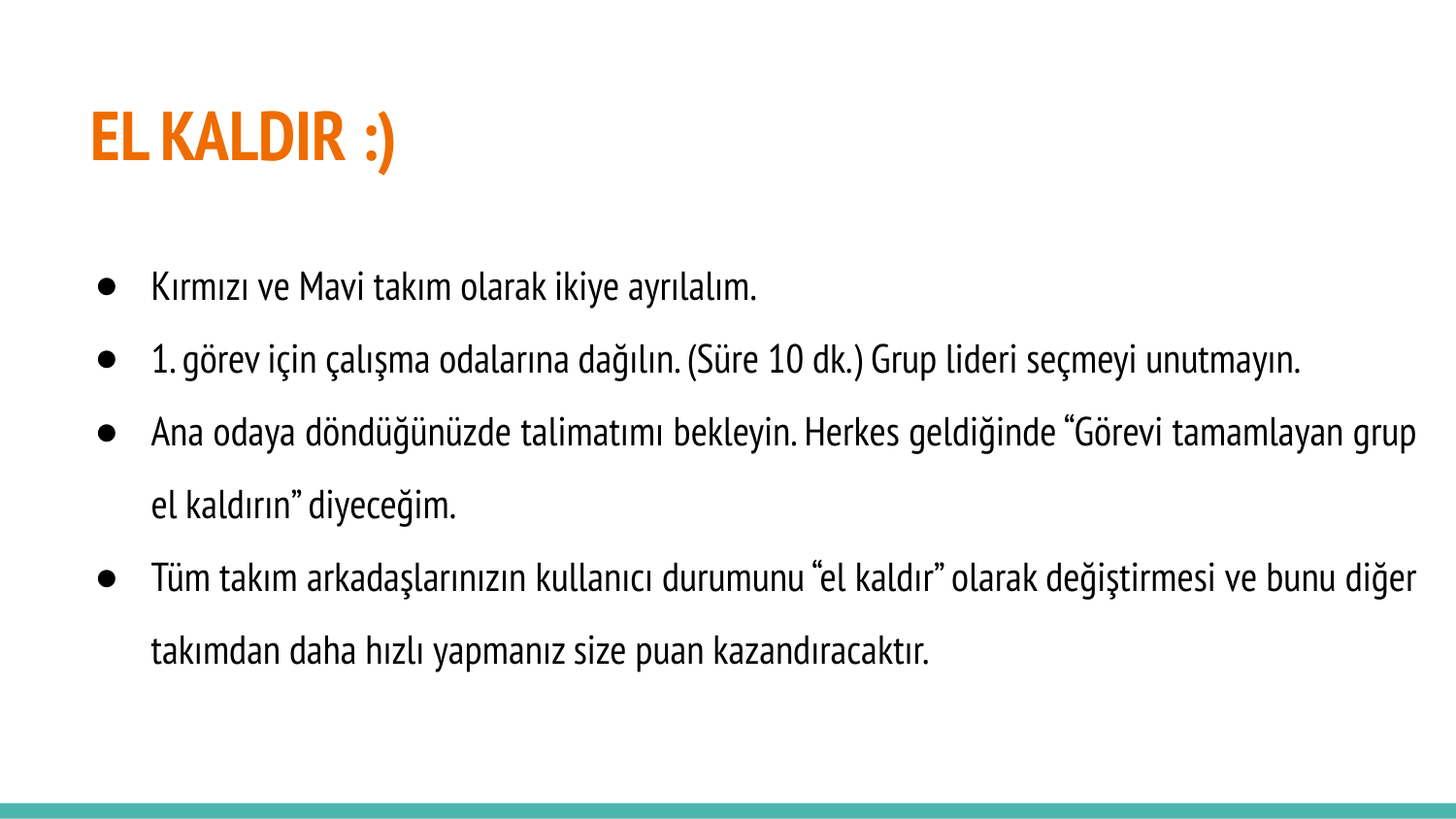

EL KALDIR :)
# Kırmızı ve Mavi takım olarak ikiye ayrılalım.
1. görev için çalışma odalarına dağılın. (Süre 10 dk.) Grup lideri seçmeyi unutmayın.
Ana odaya döndüğünüzde talimatımı bekleyin. Herkes geldiğinde “Görevi tamamlayan grup el kaldırın” diyeceğim.
Tüm takım arkadaşlarınızın kullanıcı durumunu “el kaldır” olarak değiştirmesi ve bunu diğer takımdan daha hızlı yapmanız size puan kazandıracaktır.